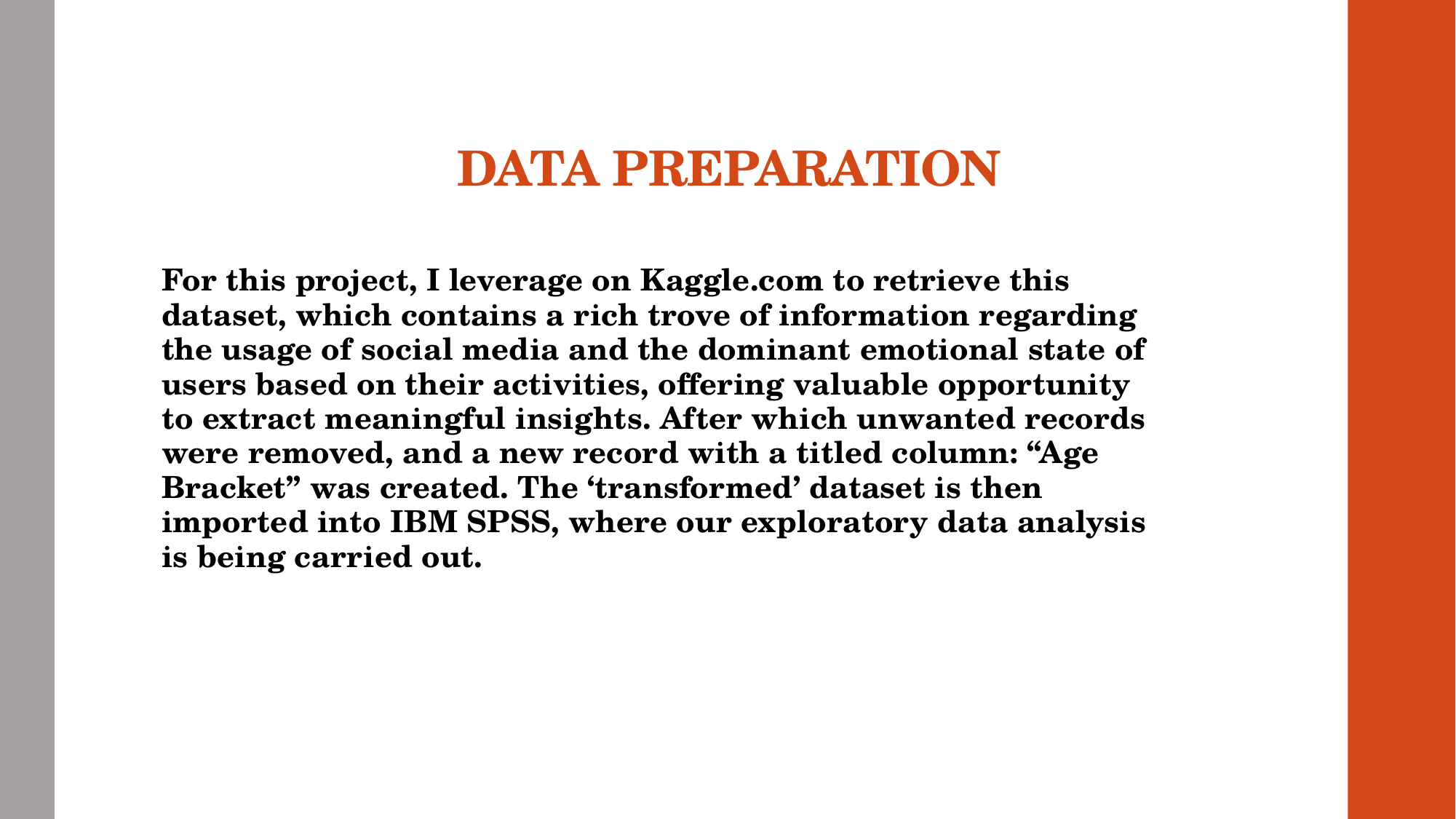

# DATA PREPARATION
For this project, I leverage on Kaggle.com to retrieve this dataset, which contains a rich trove of information regarding the usage of social media and the dominant emotional state of users based on their activities, offering valuable opportunity to extract meaningful insights. After which unwanted records were removed, and a new record with a titled column: “Age Bracket” was created. The ‘transformed’ dataset is then imported into IBM SPSS, where our exploratory data analysis is being carried out.